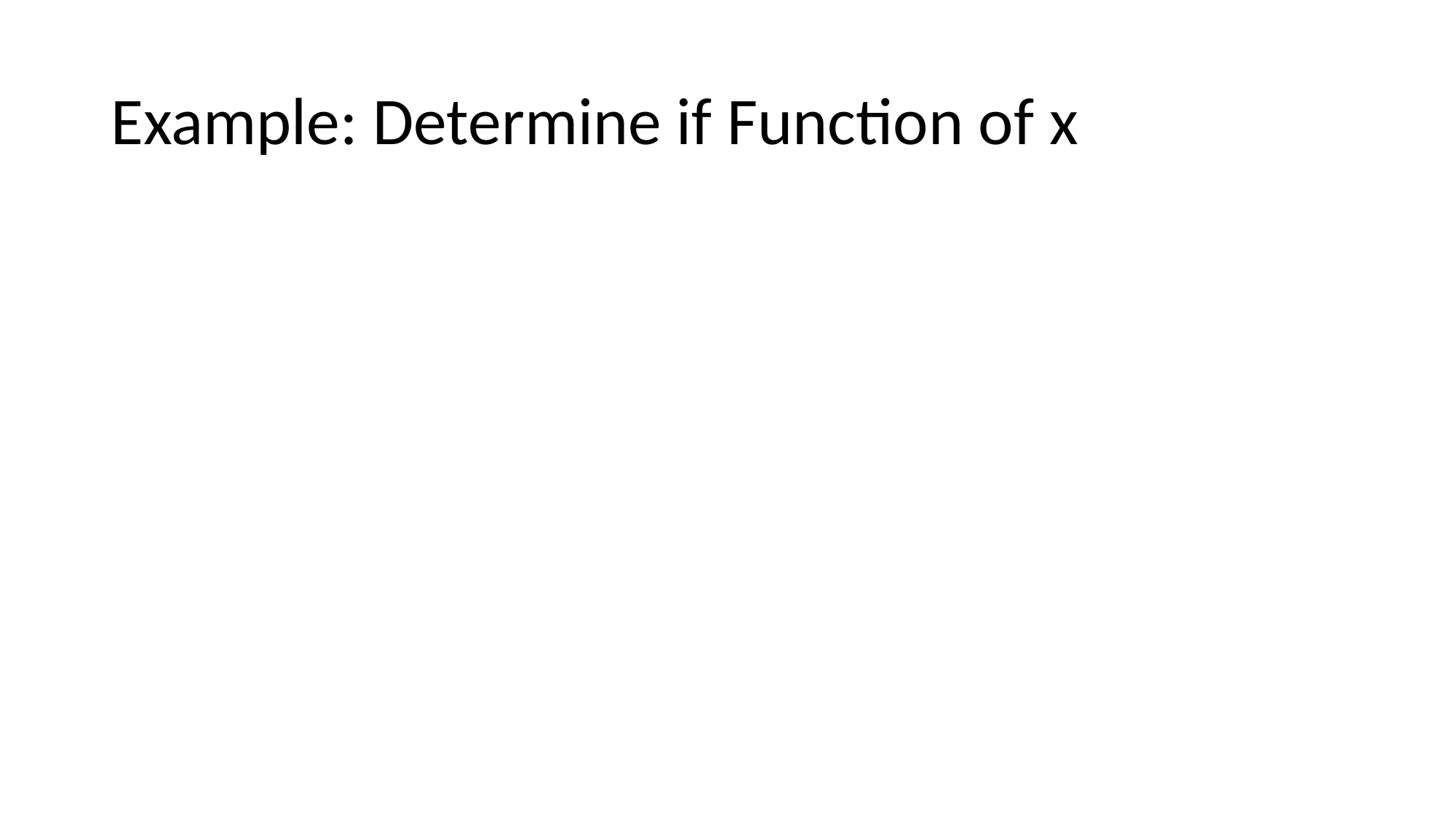

# Example: Determine if Function of x